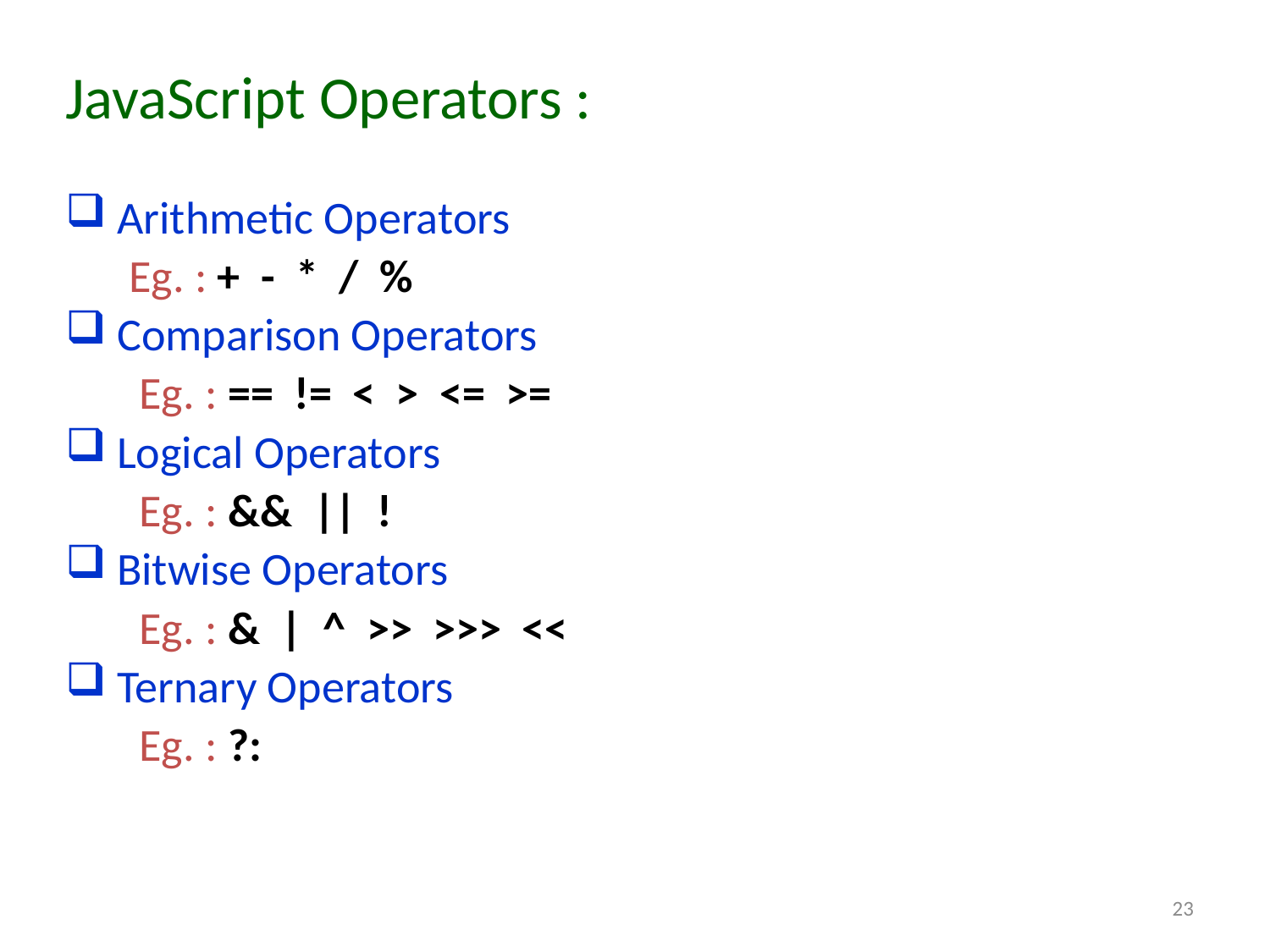

JavaScript Operators :

 Arithmetic Operators
Eg. : +  -  *  /  %
 Comparison Operators
 Eg. : ==  !=  <  >  <=  >=
 Logical Operators
 Eg. : &&  ||  !
 Bitwise Operators
 Eg. : &  |  ^  >>  >>>  <<
 Ternary Operators
 Eg. : ?:

23